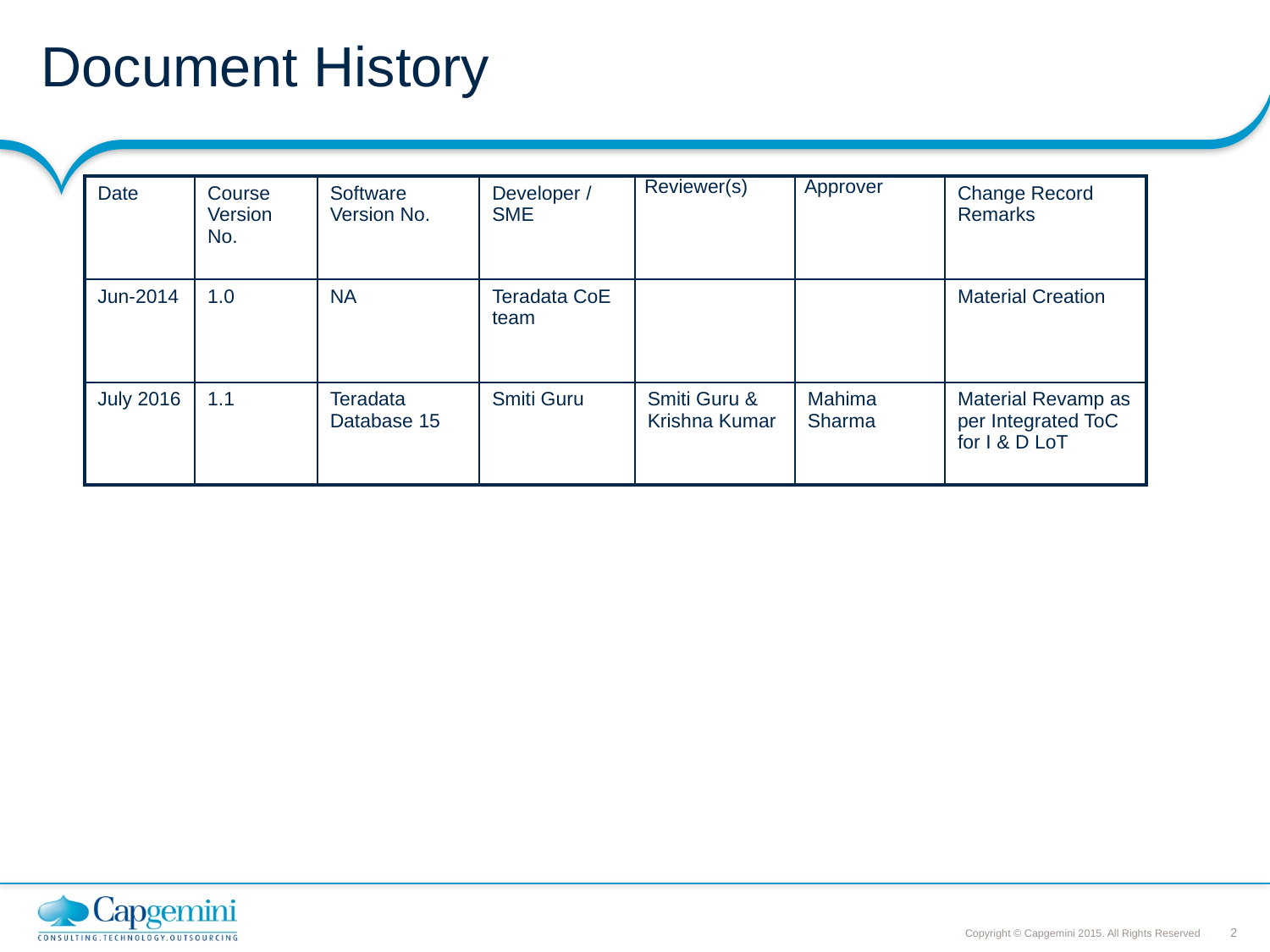

# Document History
| Date | Course Version No. | Software Version No. | Developer / SME | Reviewer(s) | Approver | Change Record Remarks |
| --- | --- | --- | --- | --- | --- | --- |
| Jun-2014 | 1.0 | NA | Teradata CoE team |  |  | Material Creation |
| July 2016 | 1.1 | Teradata Database 15 | Smiti Guru | Smiti Guru & Krishna Kumar | Mahima Sharma | Material Revamp as per Integrated ToC for I & D LoT |